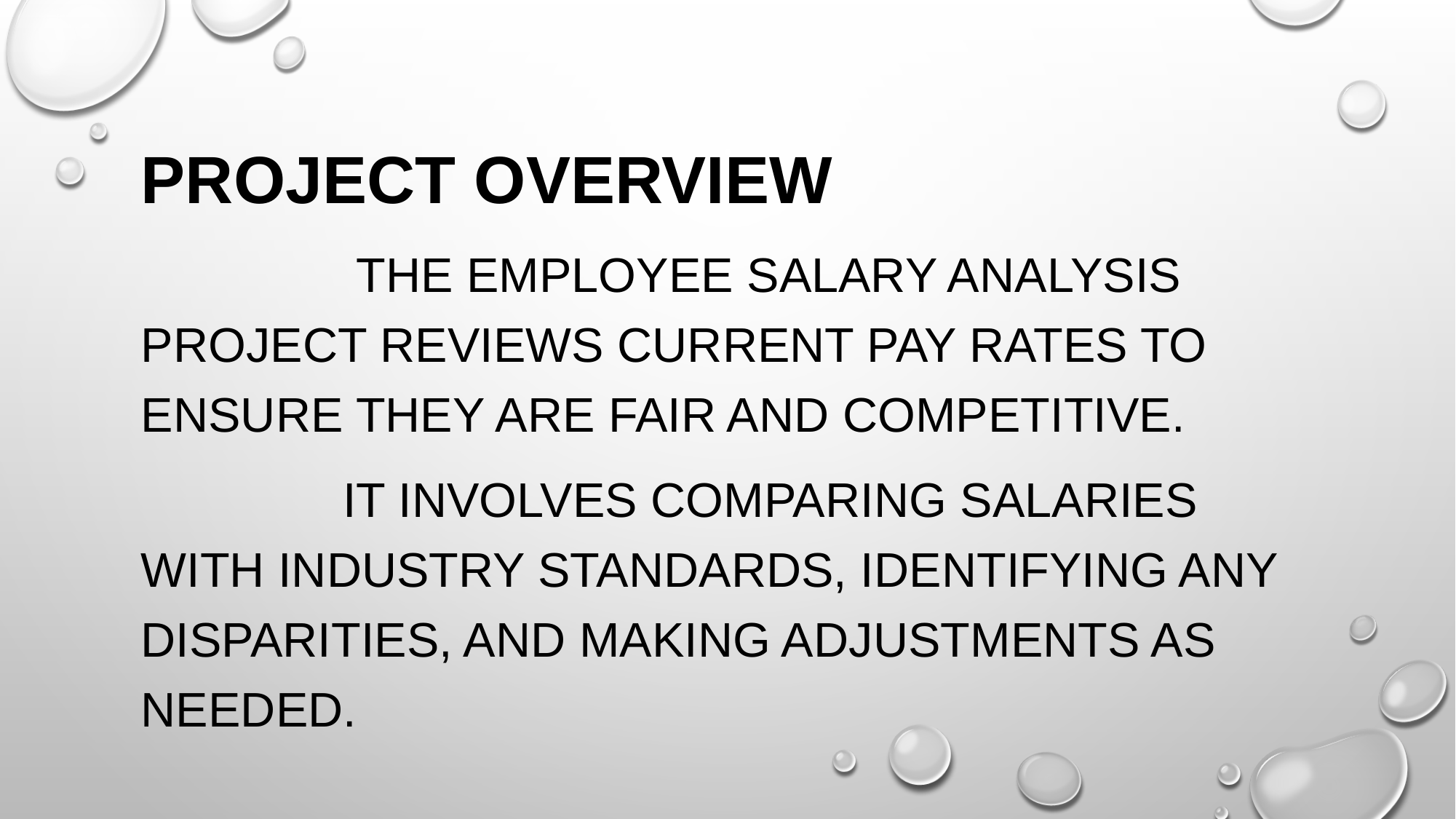

Project overview
                The employee salary analysis project reviews current pay rates to ensure they are fair and competitive.
               It involves comparing salaries with industry standards, identifying any disparities, and making adjustments as needed.